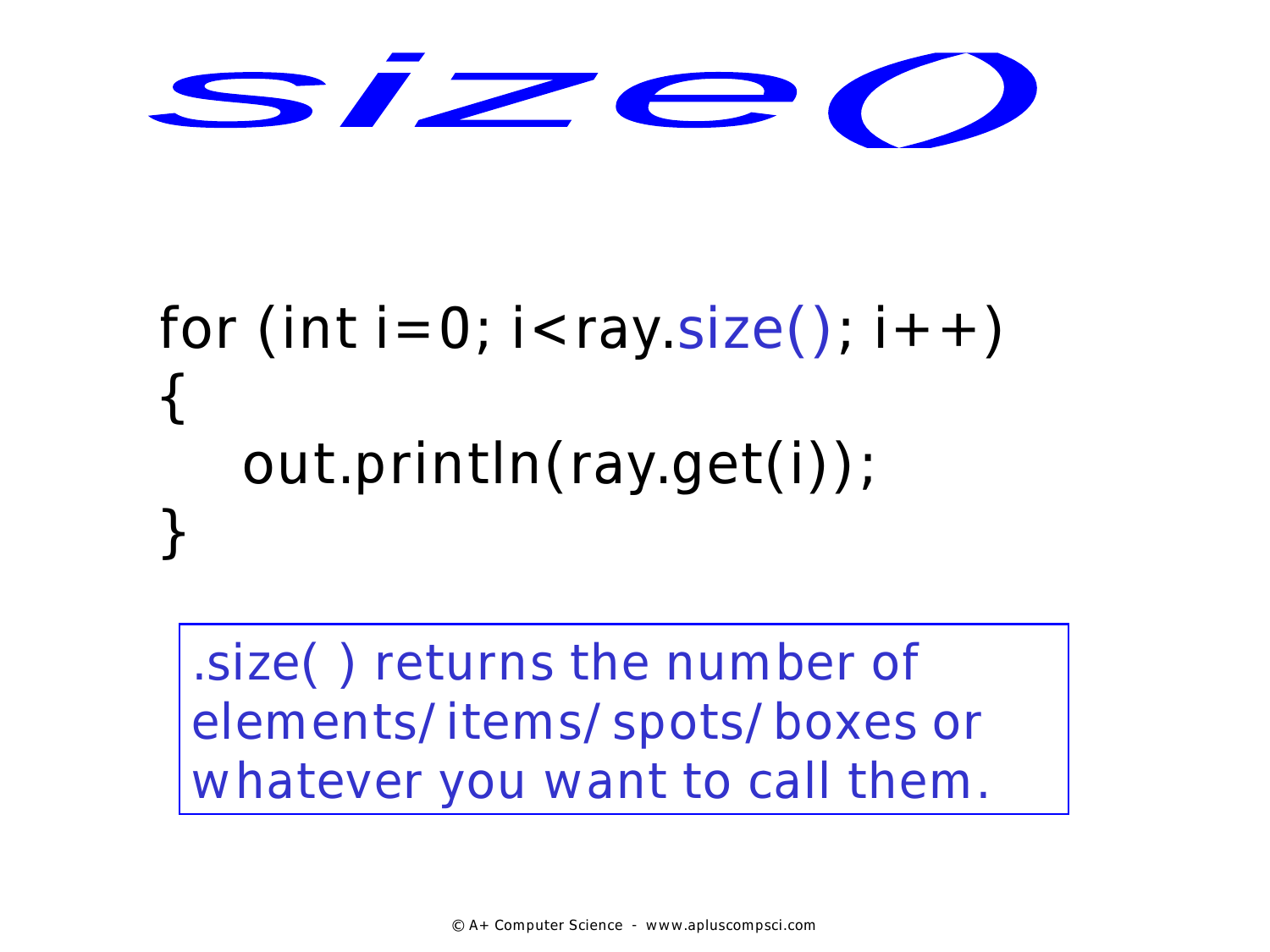

size()
for (int i=0; i<ray.size(); i++)
{
     out.println(ray.get(i));
}

.size( ) returns the number of elements/items/spots/boxes or whatever you want to call them.

© A+ Computer Science  -  www.apluscompsci.com